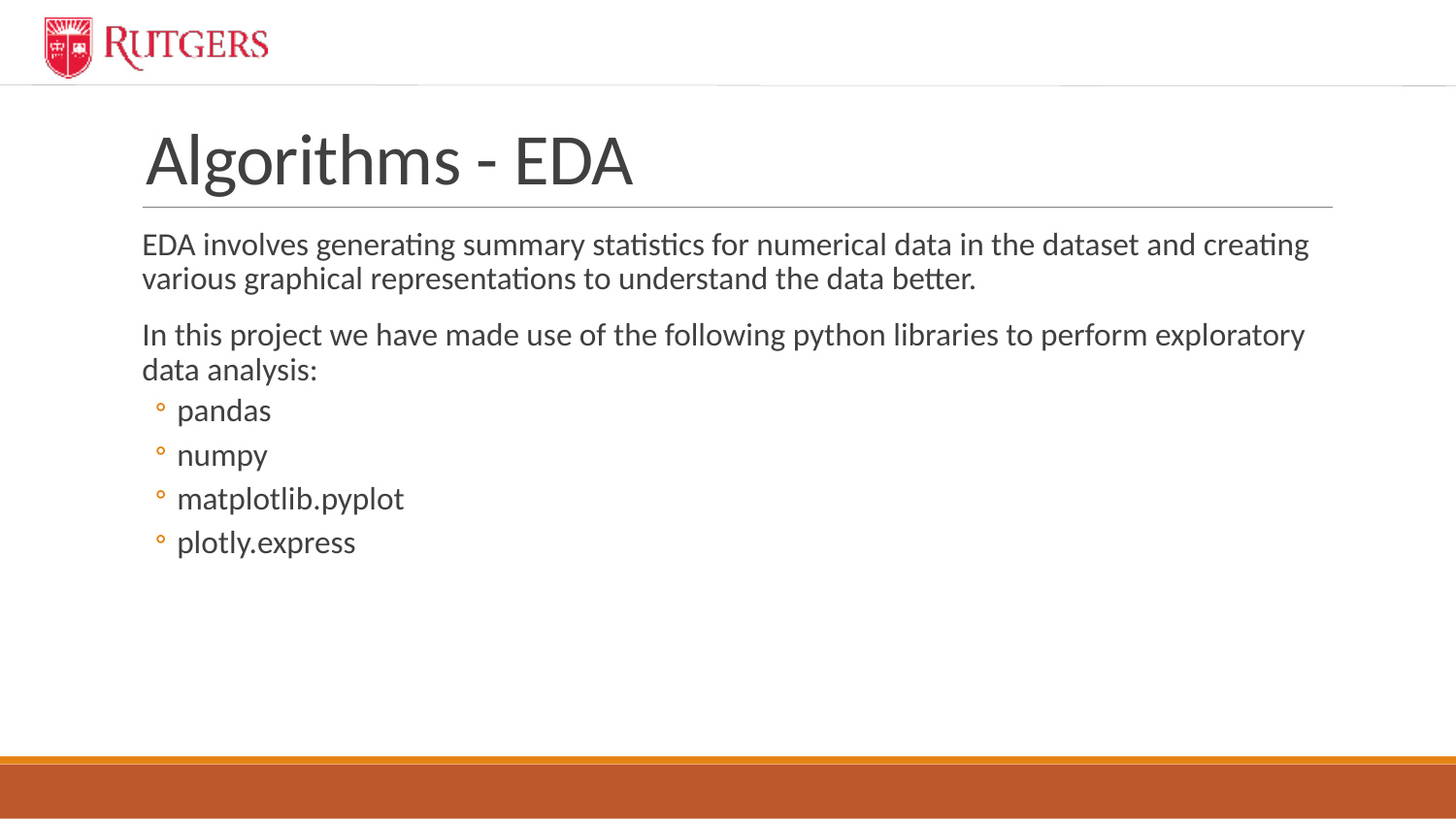

# Algorithms - EDA
EDA involves generating summary statistics for numerical data in the dataset and creating various graphical representations to understand the data better.
In this project we have made use of the following python libraries to perform exploratory data analysis:
pandas
numpy
matplotlib.pyplot
plotly.express